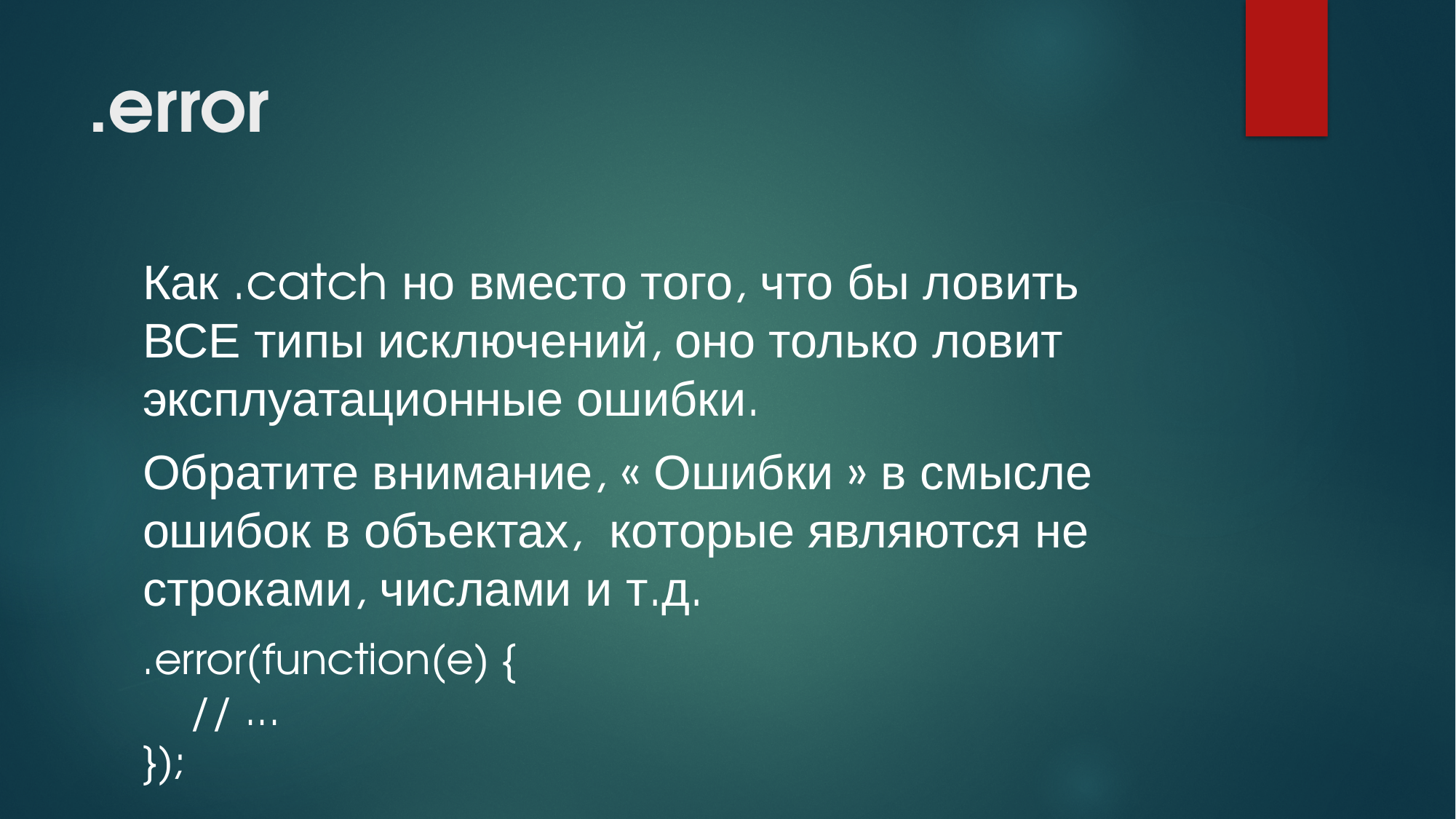

# .error
Как .catch но вместо того, что бы ловить ВСЕ типы исключений, оно только ловит эксплуатационные ошибки.
Обратите внимание, « Ошибки » в смысле ошибок в объектах,  которые являются не строками, числами и т.д.
.error(function(e) {
    // ...
});